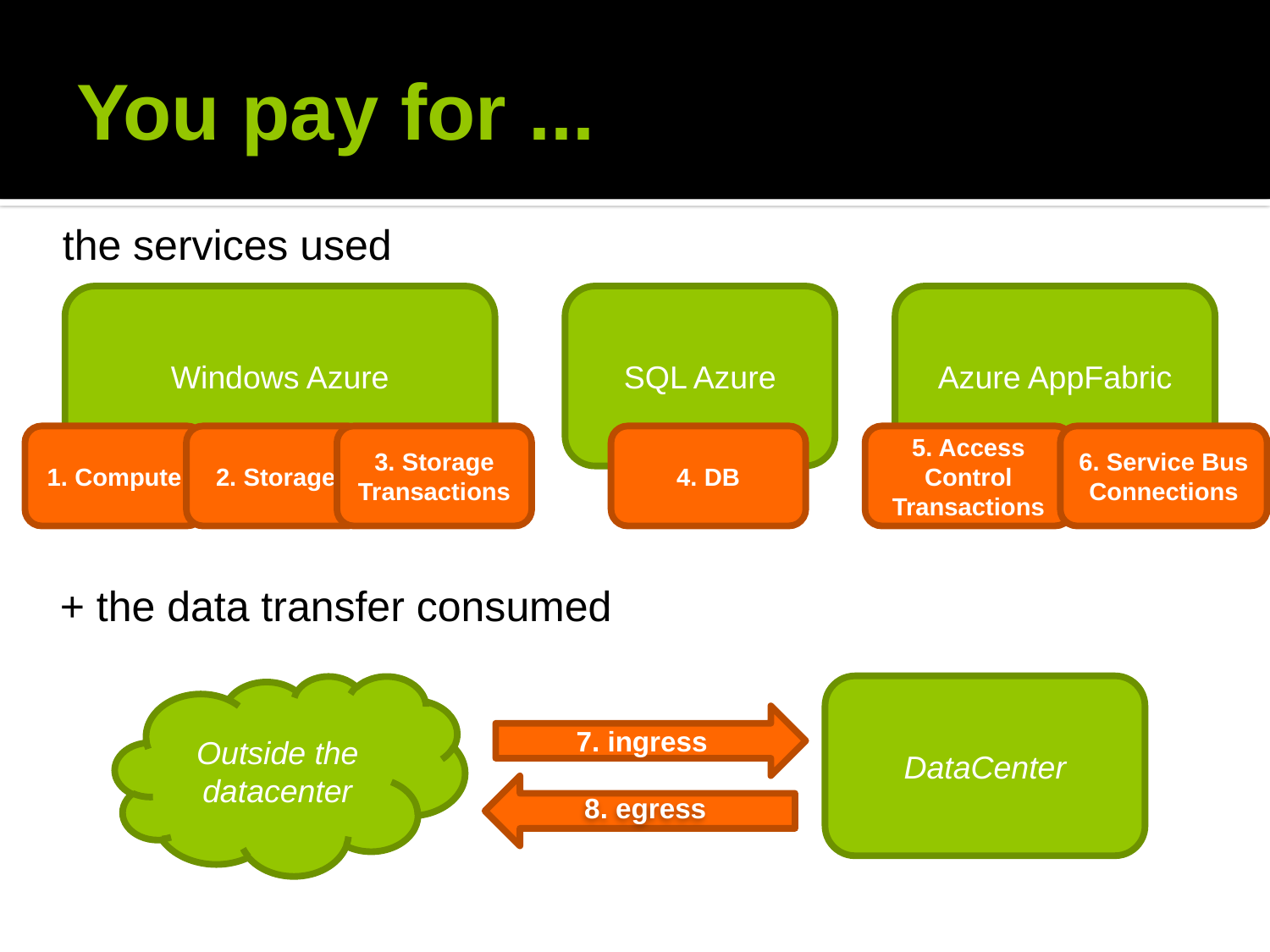

# You pay for ...
the services used
Windows Azure
SQL Azure
Azure AppFabric
2. Storage
3. Storage
Transactions
4. DB
5. Access Control Transactions
6. Service Bus Connections
1. Compute
+ the data transfer consumed
Outside the datacenter
DataCenter
7. ingress

8. egress